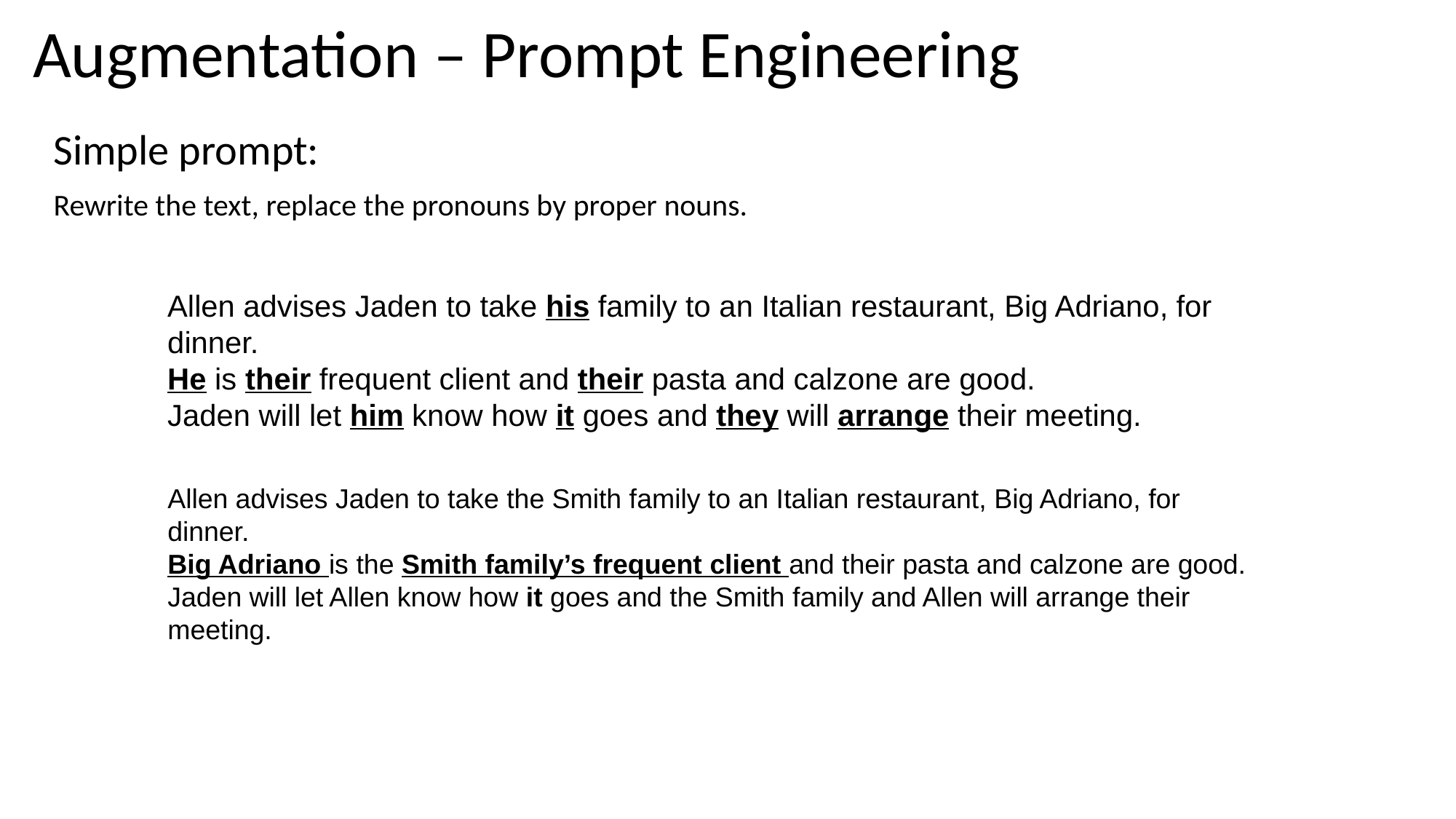

# Augmentation – Prompt Engineering
Simple prompt:
Rewrite the text, replace the pronouns by proper nouns.
Allen advises Jaden to take his family to an Italian restaurant, Big Adriano, for dinner.
He is their frequent client and their pasta and calzone are good.
Jaden will let him know how it goes and they will arrange their meeting.
Allen advises Jaden to take the Smith family to an Italian restaurant, Big Adriano, for dinner.
Big Adriano is the Smith family’s frequent client and their pasta and calzone are good.
Jaden will let Allen know how it goes and the Smith family and Allen will arrange their meeting.